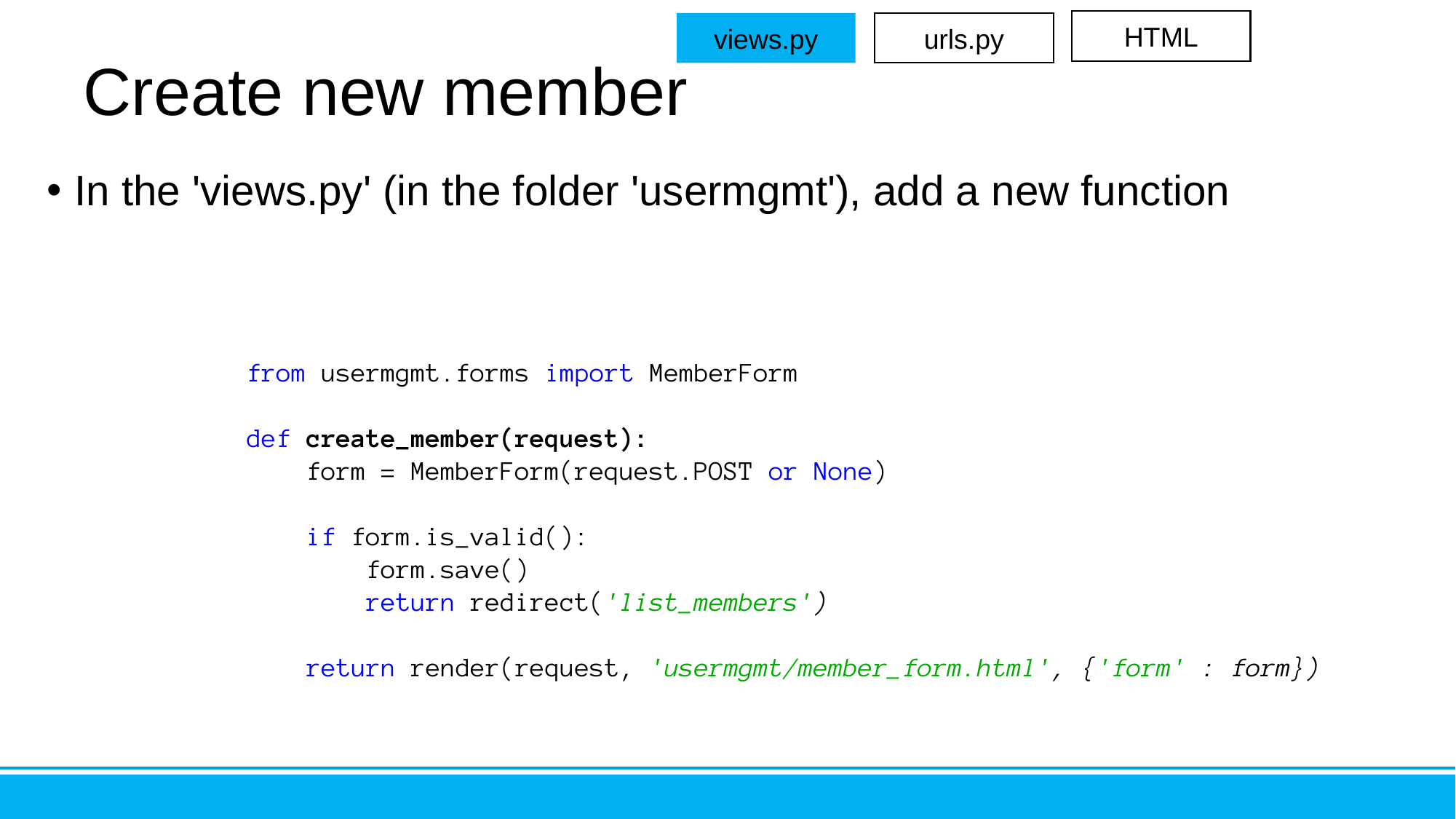

HTML
views.py
urls.py
# Create new member
In the 'views.py' (in the folder 'usermgmt'), add a new function
from usermgmt.forms import MemberForm

def create_member(request):
    form = MemberForm(request.POST or None)

    if form.is_valid():
        form.save()
        return redirect('list_members')

    return render(request, 'usermgmt/member_form.html', {'form' : form})